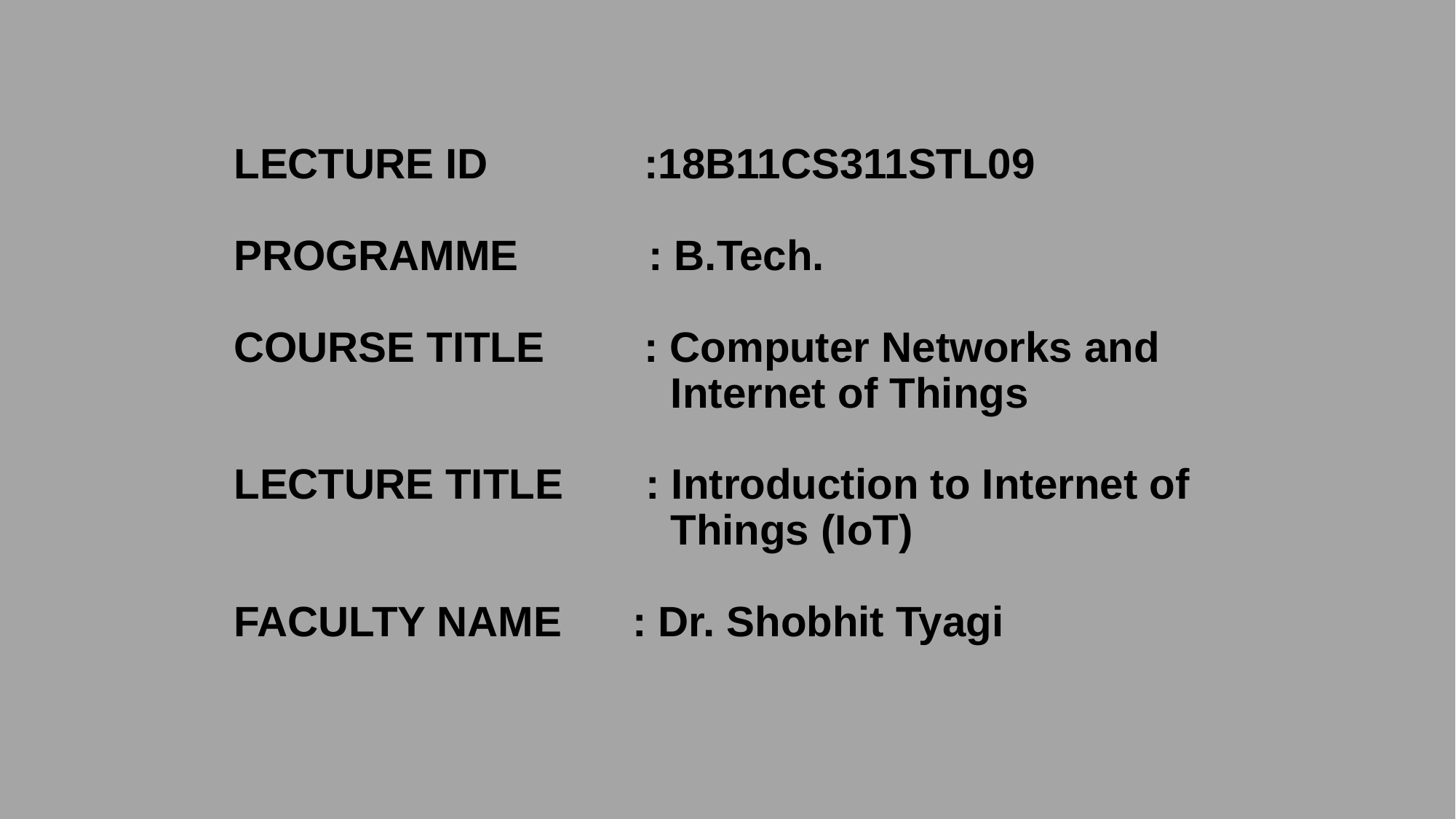

# LECTURE ID	       :18B11CS311STL09 PROGRAMME           : B.Tech. COURSE TITLE 	       : Computer Networks and Internet of Things LECTURE TITLE       : Introduction to Internet of 					Things (IoT) FACULTY NAME      : Dr. Shobhit Tyagi